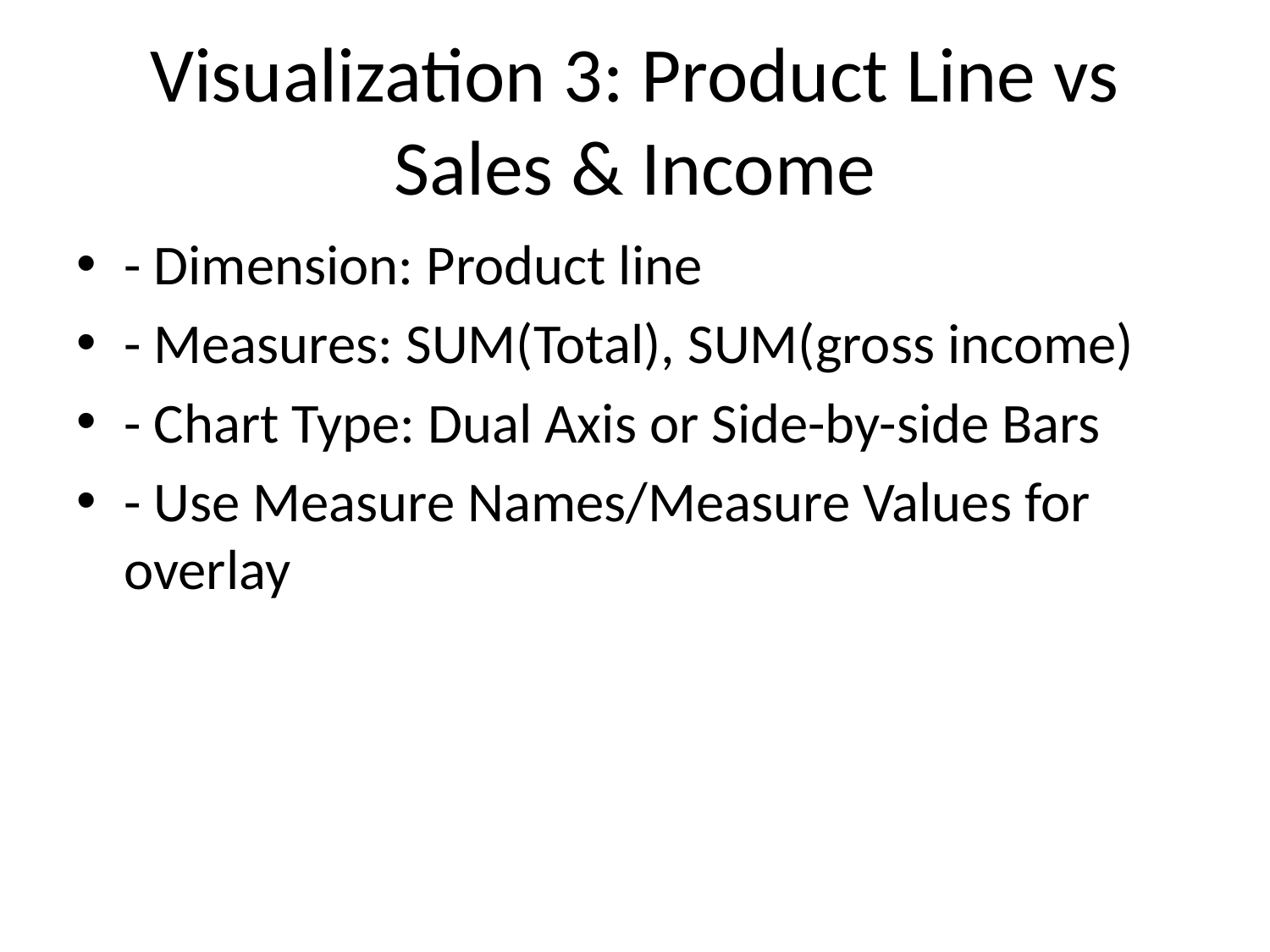

# Visualization 3: Product Line vs Sales & Income
- Dimension: Product line
- Measures: SUM(Total), SUM(gross income)
- Chart Type: Dual Axis or Side-by-side Bars
- Use Measure Names/Measure Values for overlay